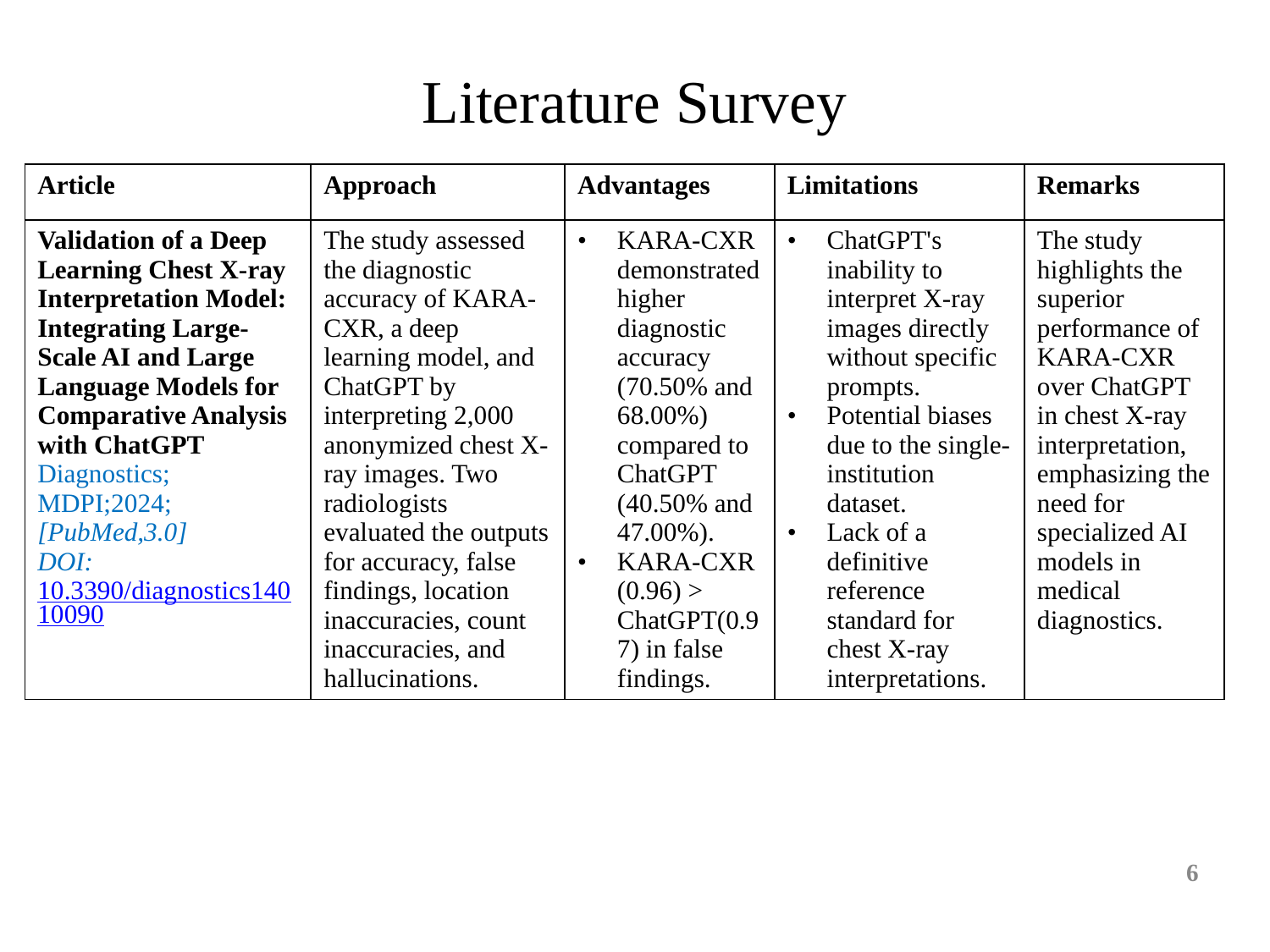

# Literature Survey
| Article | Approach | Advantages | Limitations | Remarks |
| --- | --- | --- | --- | --- |
| Validation of a Deep Learning Chest X-ray Interpretation Model: Integrating Large-Scale AI and Large Language Models for Comparative Analysis with ChatGPT Diagnostics; MDPI;2024; [PubMed,3.0] DOI: 10.3390/diagnostics14010090 | The study assessed the diagnostic accuracy of KARA-CXR, a deep learning model, and ChatGPT by interpreting 2,000 anonymized chest X-ray images. Two radiologists evaluated the outputs for accuracy, false findings, location inaccuracies, count inaccuracies, and hallucinations. | KARA-CXR demonstrated higher diagnostic accuracy (70.50% and 68.00%) compared to ChatGPT (40.50% and 47.00%). KARA-CXR (0.96) > ChatGPT(0.97) in false findings. | ChatGPT's inability to interpret X-ray images directly without specific prompts. Potential biases due to the single-institution dataset. Lack of a definitive reference standard for chest X-ray interpretations. | The study highlights the superior performance of KARA-CXR over ChatGPT in chest X-ray interpretation, emphasizing the need for specialized AI models in medical diagnostics. |
6